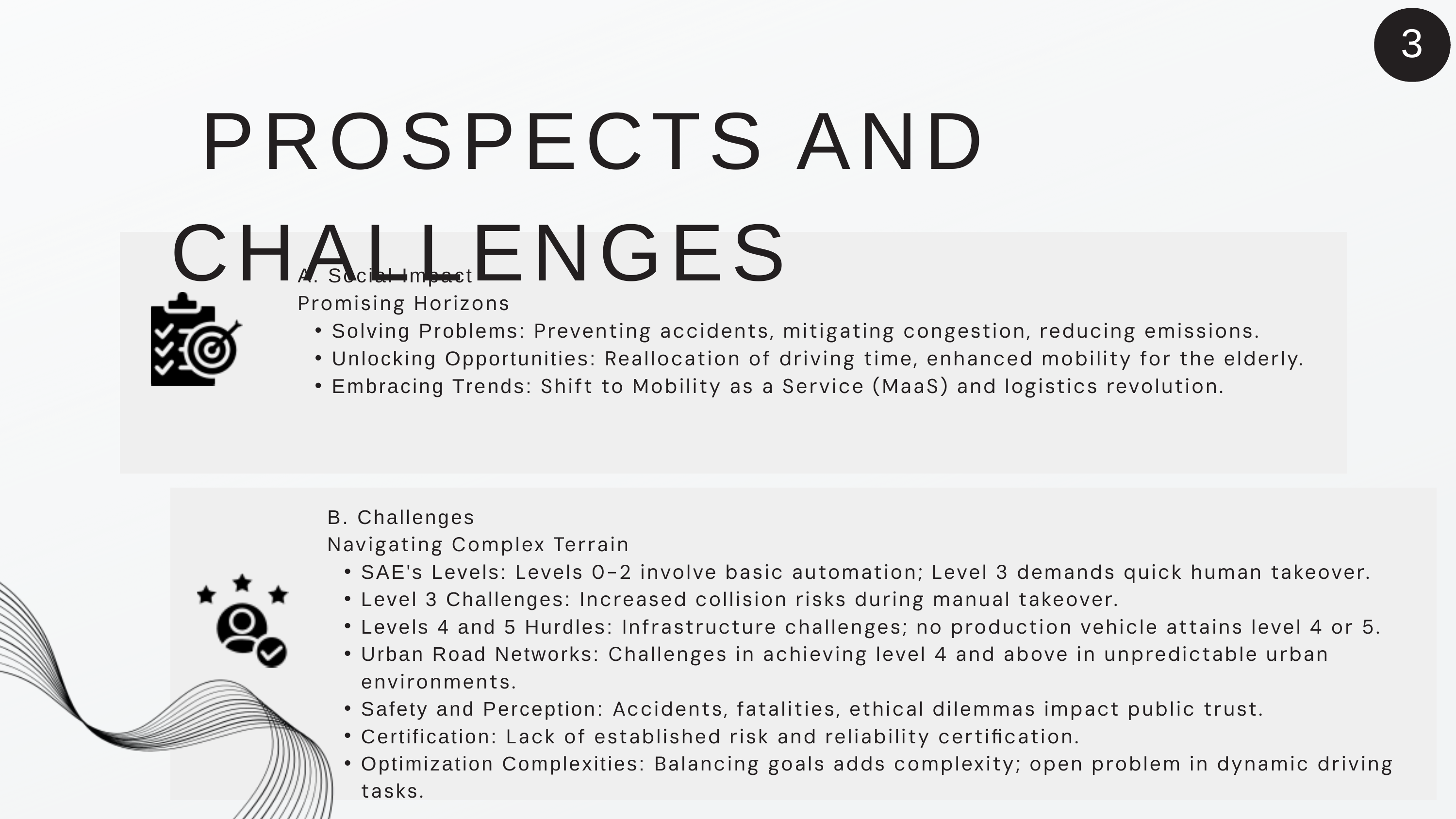

3
 PROSPECTS AND CHALLENGES

A. Social Impact
Promising Horizons
Solving Problems: Preventing accidents, mitigating congestion, reducing emissions.
Unlocking Opportunities: Reallocation of driving time, enhanced mobility for the elderly.
Embracing Trends: Shift to Mobility as a Service (MaaS) and logistics revolution.

B. Challenges
Navigating Complex Terrain
SAE's Levels: Levels 0-2 involve basic automation; Level 3 demands quick human takeover.
Level 3 Challenges: Increased collision risks during manual takeover.
Levels 4 and 5 Hurdles: Infrastructure challenges; no production vehicle attains level 4 or 5.
Urban Road Networks: Challenges in achieving level 4 and above in unpredictable urban environments.
Safety and Perception: Accidents, fatalities, ethical dilemmas impact public trust.
Certification: Lack of established risk and reliability certification.
Optimization Complexities: Balancing goals adds complexity; open problem in dynamic driving tasks.